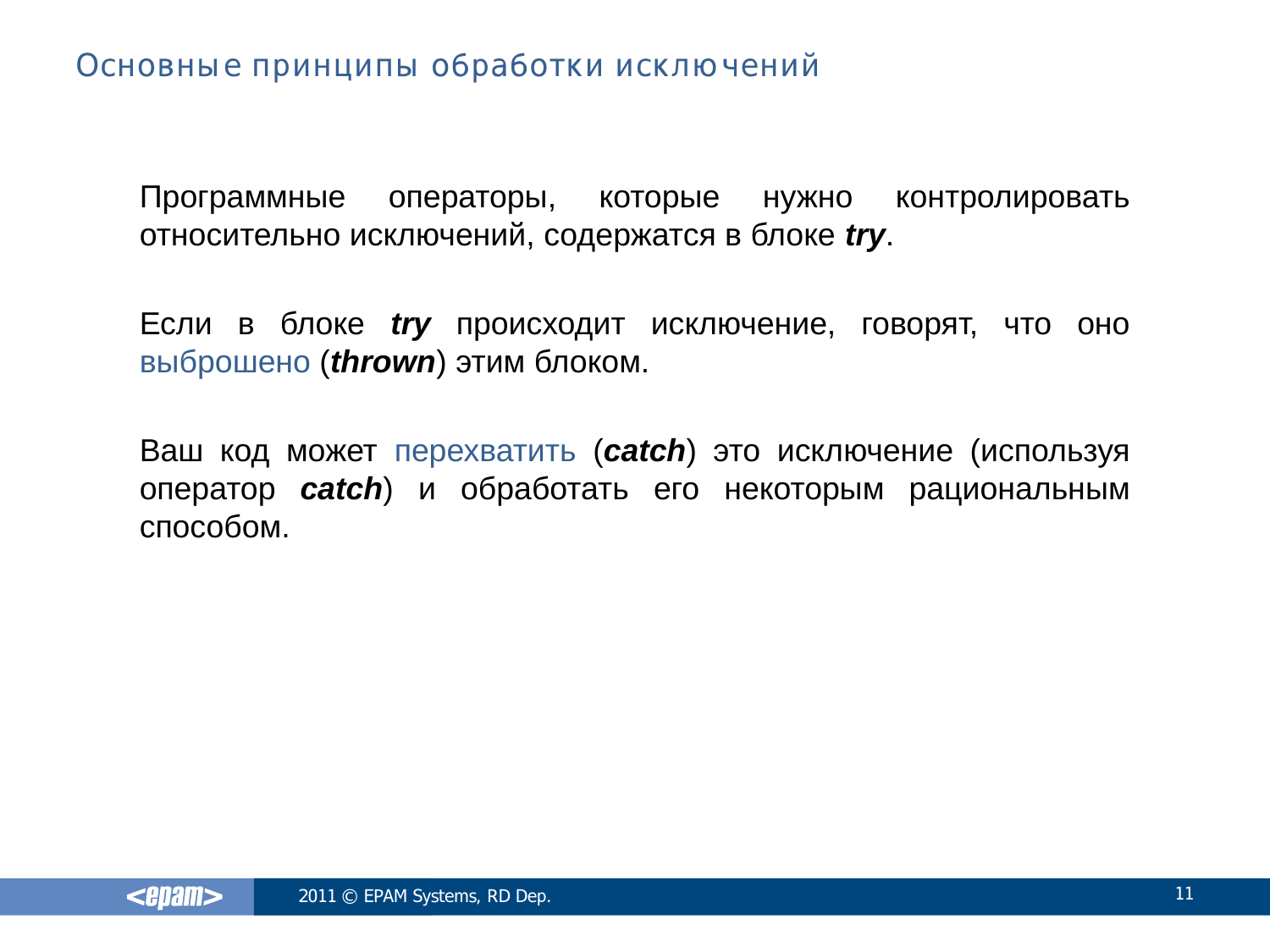

# Основные принципы обработки исключений
Программные операторы, которые нужно контролировать относительно исключений, содержатся в блоке try.

Если в блоке try происходит исключение, говорят, что оно выброшено (thrown) этим блоком.

Ваш код может перехватить (catch) это исключение (используя оператор catch) и обработать его некоторым рациональным способом.

11
2011 © EPAM Systems, RD Dep.